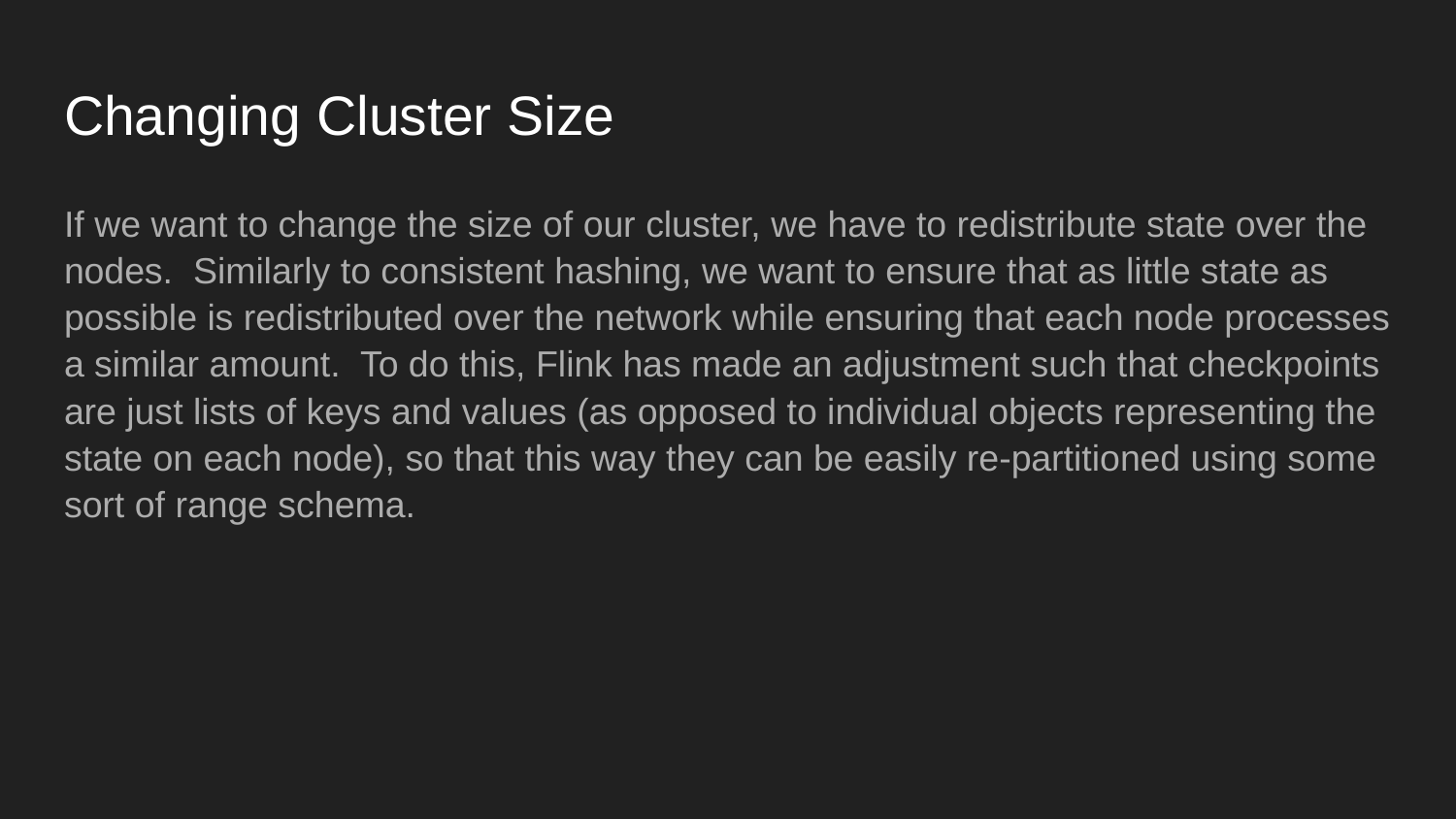

# Changing Cluster Size
If we want to change the size of our cluster, we have to redistribute state over the nodes.  Similarly to consistent hashing, we want to ensure that as little state as possible is redistributed over the network while ensuring that each node processes a similar amount.  To do this, Flink has made an adjustment such that checkpoints are just lists of keys and values (as opposed to individual objects representing the state on each node), so that this way they can be easily re-partitioned using some sort of range schema.